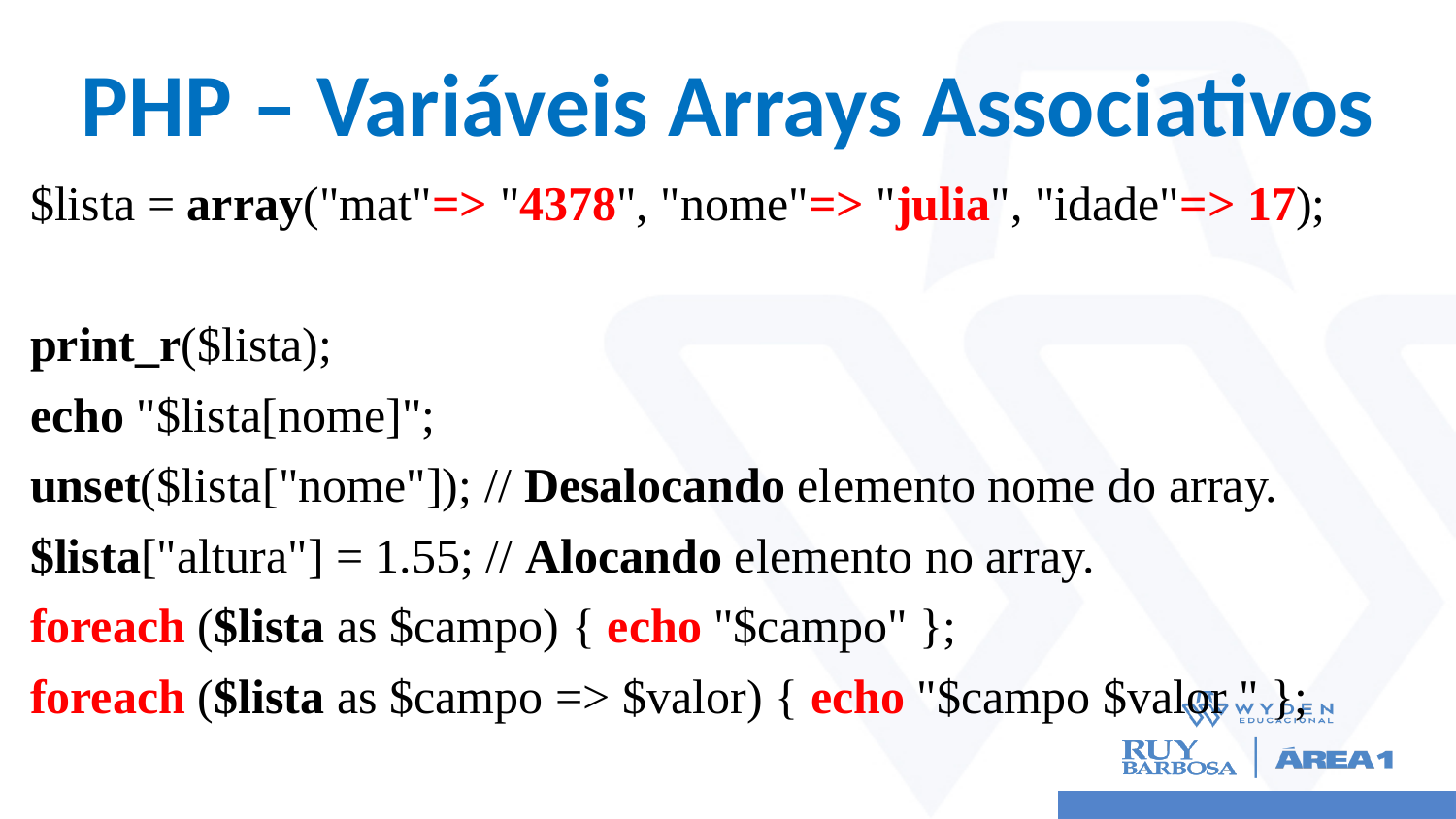

# PHP – Variáveis Arrays Associativos
$lista = array("mat"=> "4378", "nome"=> "julia", "idade"=> 17);

print_r($lista);
echo "$lista[nome]";
unset($lista["nome"]); // Desalocando elemento nome do array.
$lista["altura"] = 1.55; // Alocando elemento no array.
foreach ($lista as $campo) { echo "$campo" };
foreach ($lista as $campo => $valor) { echo "$campo $valor " };